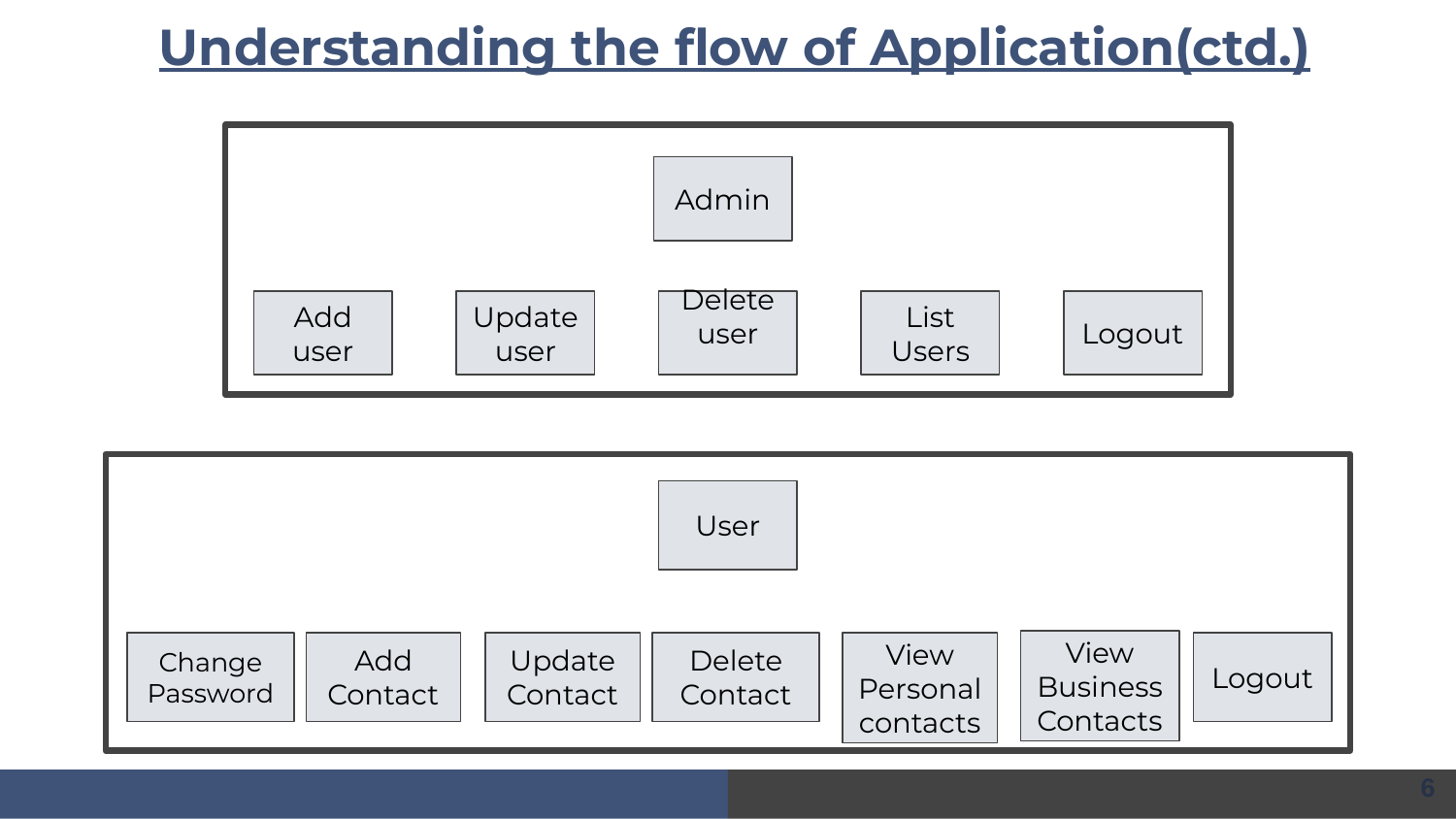

# Understanding the flow of Application(ctd.)

Admin
Add user
Update user
Delete user
List Users
Logout

User
Change Password
Add Contact
Update Contact
Logout
View Business Contacts
Delete Contact
View Personal contacts
6